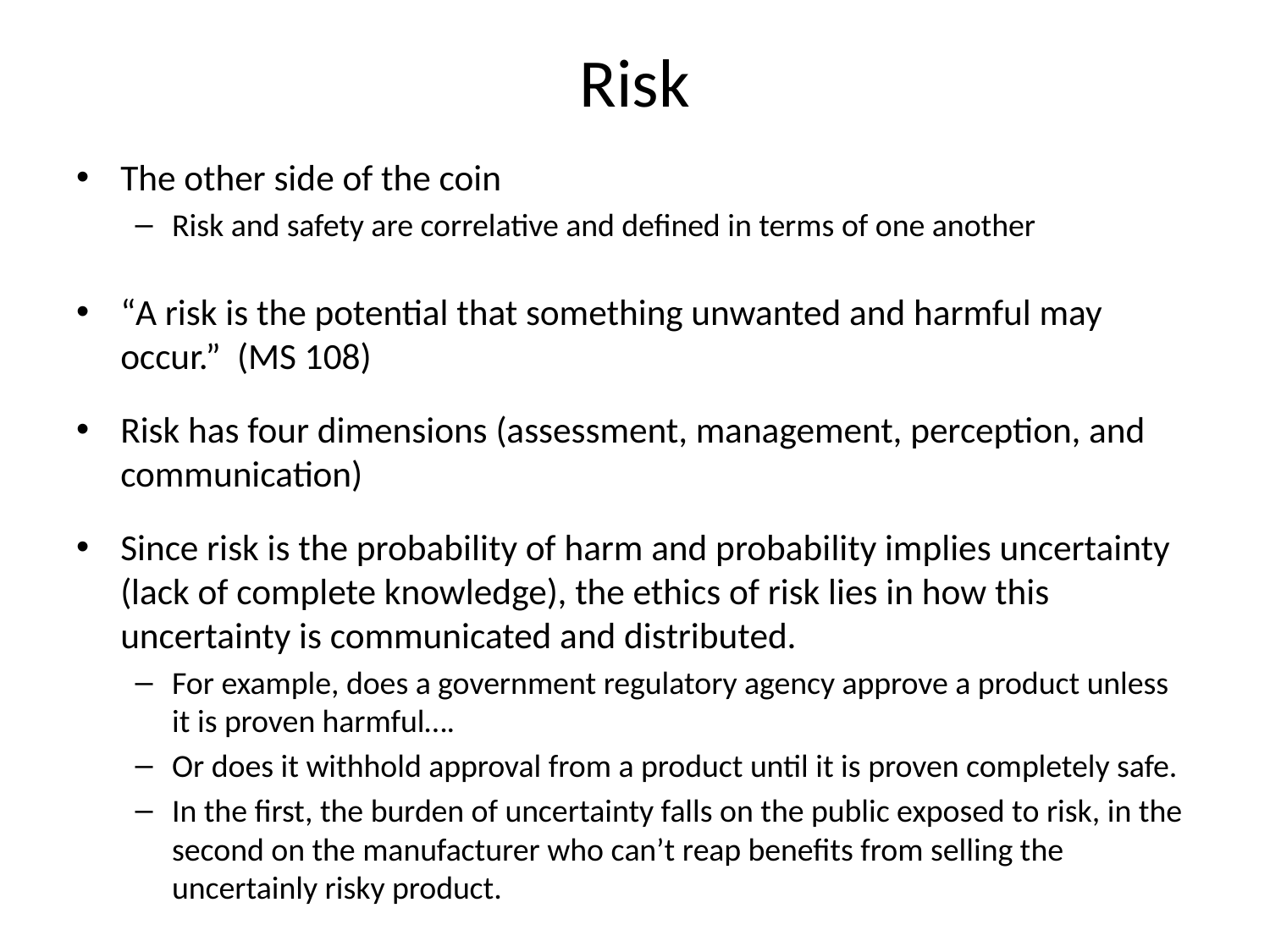

# Risk
The other side of the coin
Risk and safety are correlative and defined in terms of one another

“A risk is the potential that something unwanted and harmful may occur.”  (MS 108)

Risk has four dimensions (assessment, management, perception, and communication)

Since risk is the probability of harm and probability implies uncertainty (lack of complete knowledge), the ethics of risk lies in how this uncertainty is communicated and distributed.
For example, does a government regulatory agency approve a product unless it is proven harmful….
Or does it withhold approval from a product until it is proven completely safe.
In the first, the burden of uncertainty falls on the public exposed to risk, in the second on the manufacturer who can’t reap benefits from selling the uncertainly risky product.